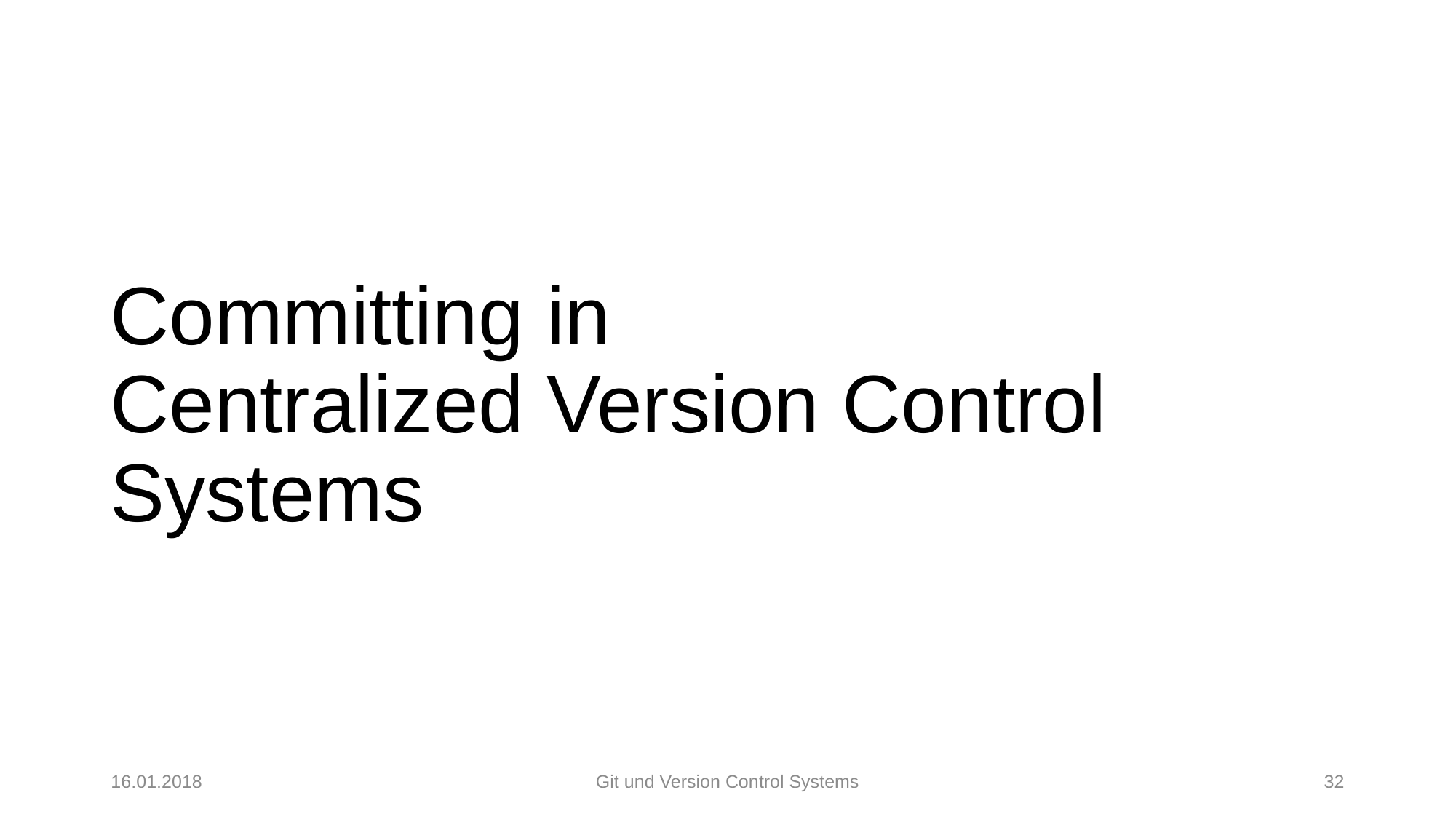

# Committing in Centralized Version Control Systems

16.01.2018
Git und Version Control Systems
32